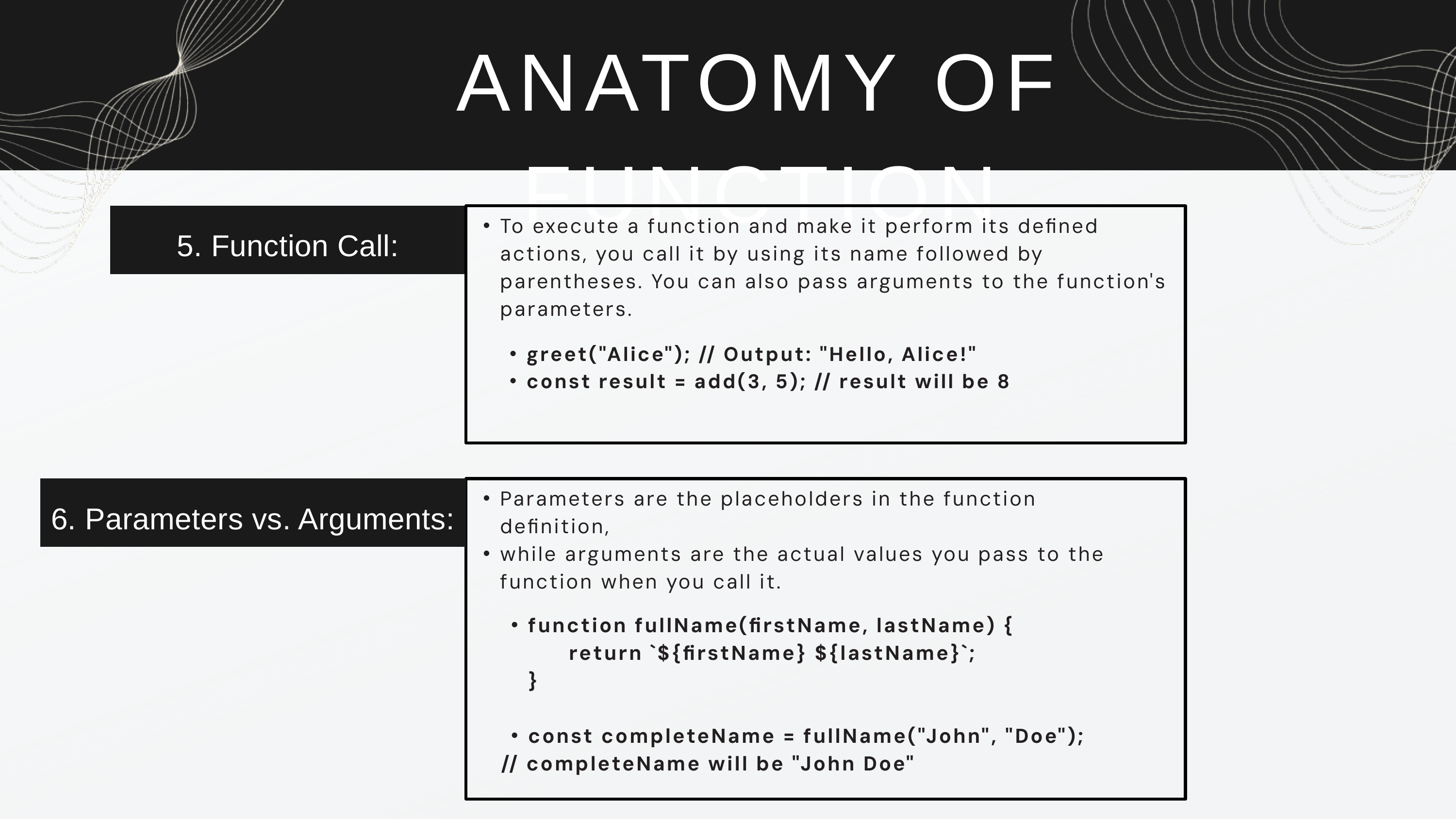

ANATOMY OF FUNCTION

5. Function Call:

To execute a function and make it perform its defined actions, you call it by using its name followed by parentheses. You can also pass arguments to the function's parameters.
greet("Alice"); // Output: "Hello, Alice!"
const result = add(3, 5); // result will be 8

6. Parameters vs. Arguments:

Parameters are the placeholders in the function definition,
while arguments are the actual values you pass to the function when you call it.

function fullName(firstName, lastName) {
           return `${firstName} ${lastName}`;
     }

const completeName = fullName("John", "Doe");
 // completeName will be "John Doe"